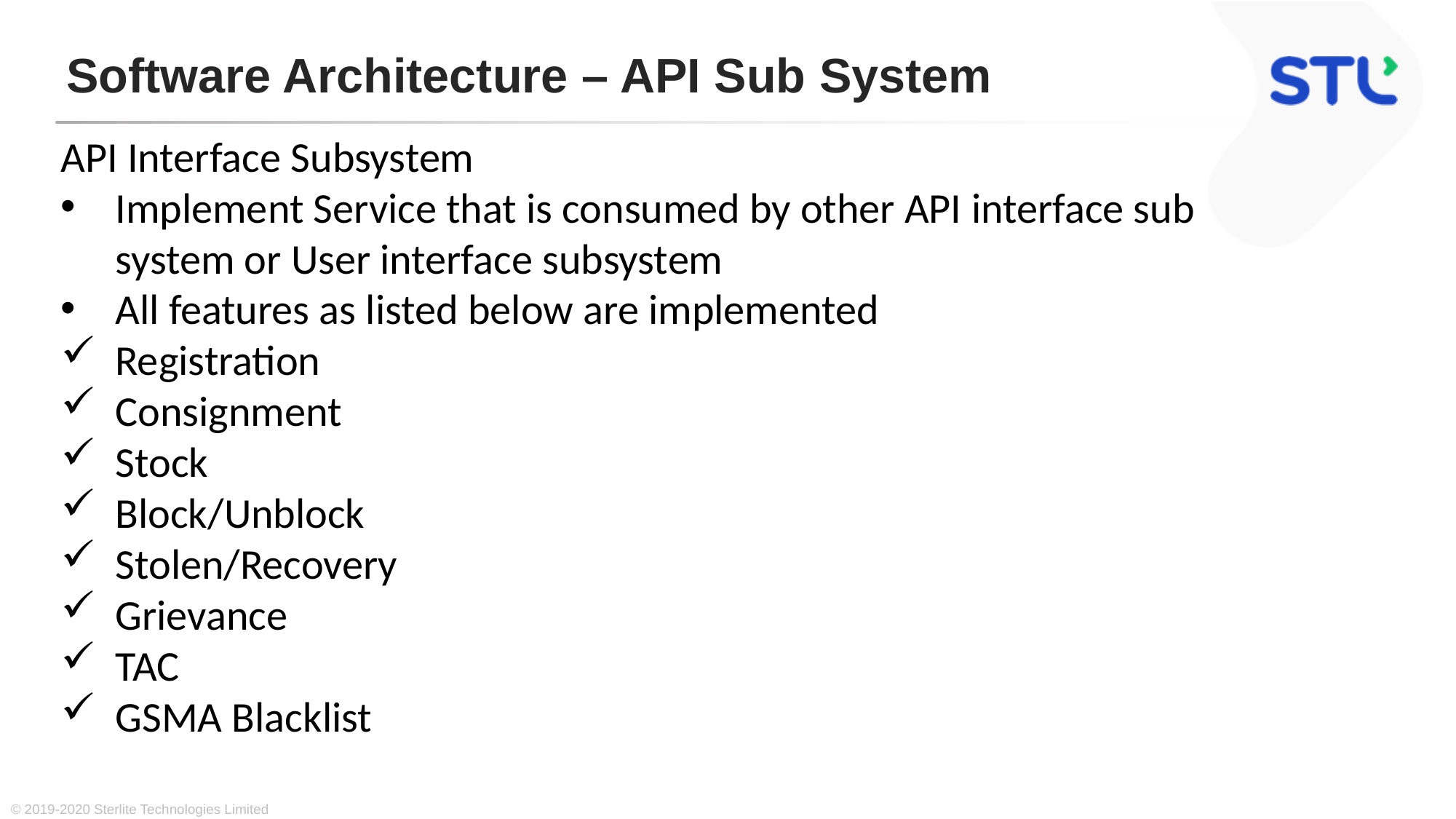

# Software Architecture – API Sub System
API Interface Subsystem
Implement Service that is consumed by other API interface sub system or User interface subsystem
All features as listed below are implemented
Registration
Consignment
Stock
Block/Unblock
Stolen/Recovery
Grievance
TAC
GSMA Blacklist

© 2019-2020 Sterlite Technologies Limited